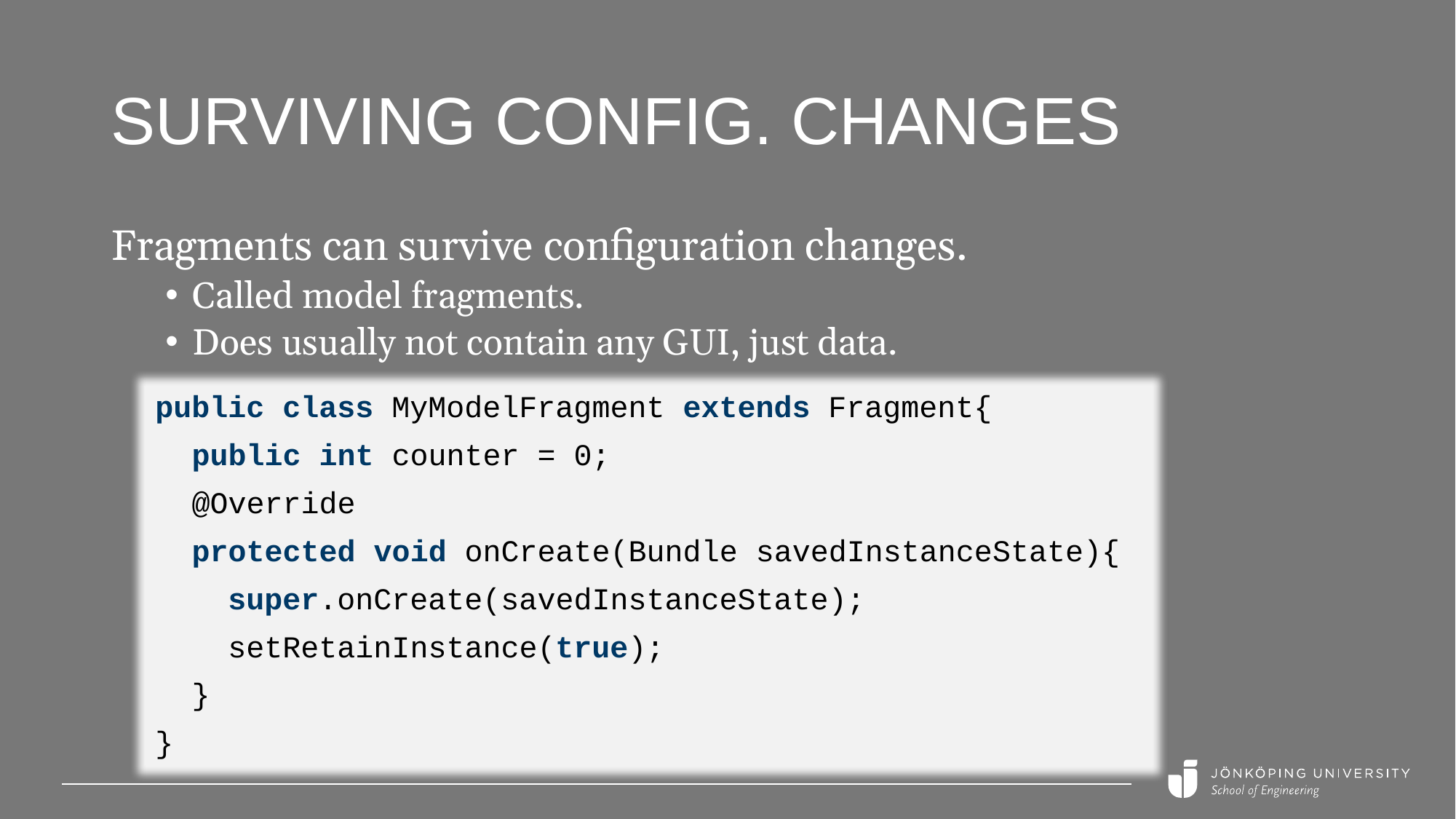

# Surviving config. changes
Fragments can survive configuration changes.
Called model fragments.
Does usually not contain any GUI, just data.
public class MyModelFragment extends Fragment{
  public int counter = 0;
  @Override
  protected void onCreate(Bundle savedInstanceState){
    super.onCreate(savedInstanceState);
    setRetainInstance(true);
  }
}